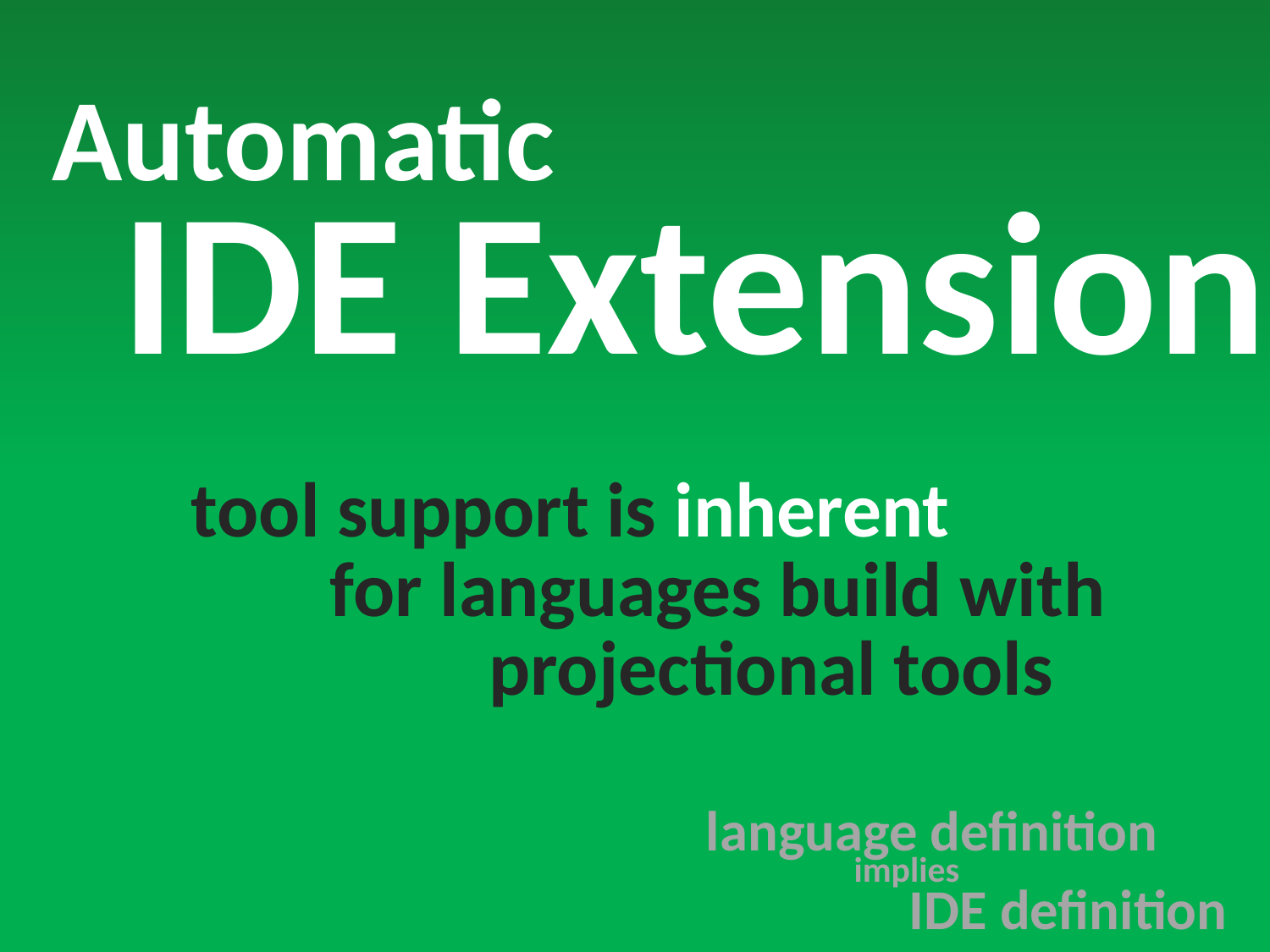

Automatic
IDE Extension

tool support is inherent

for languages build with
projectional tools
language definition
implies
IDE definition